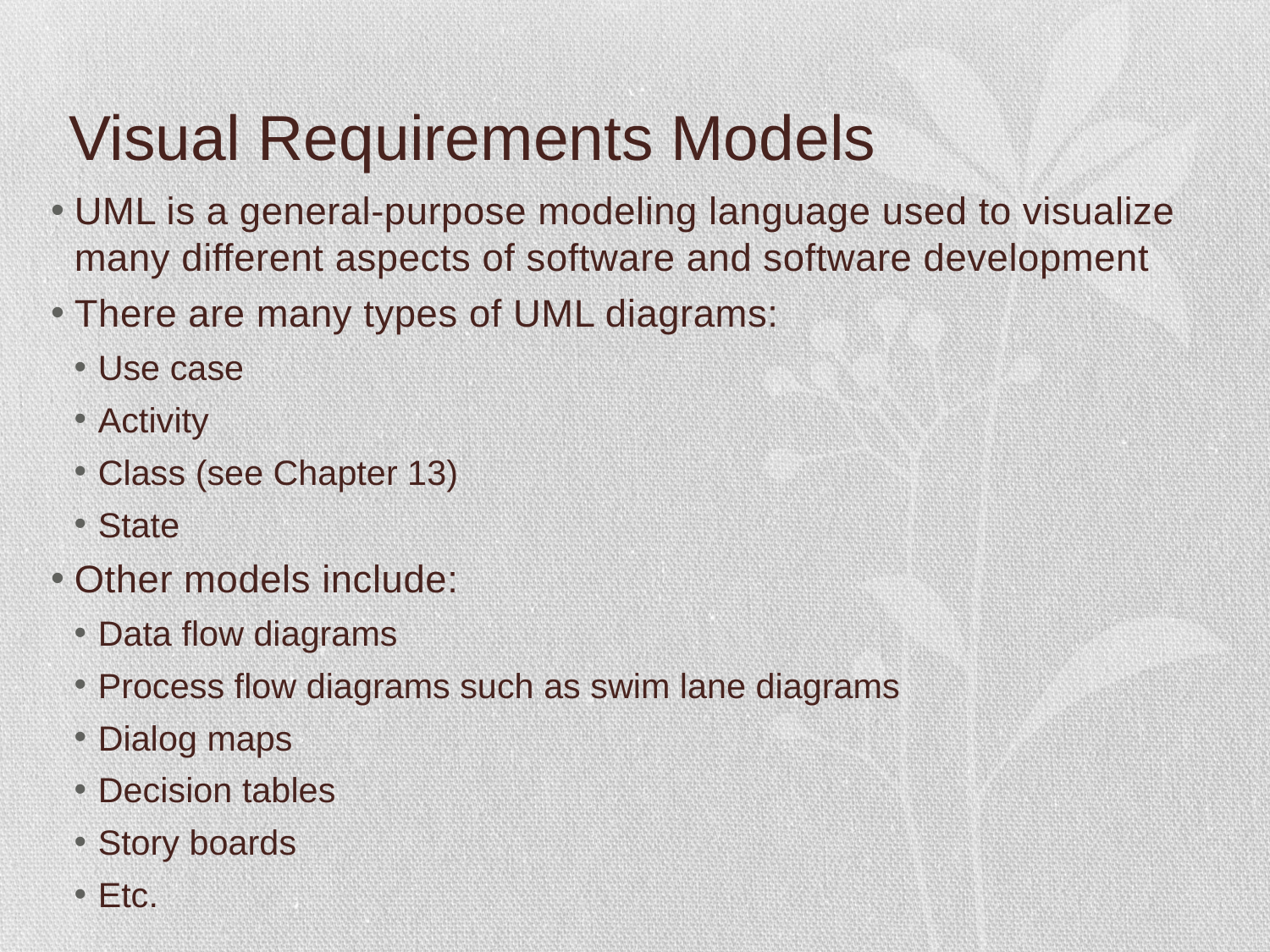

# Visual Requirements Models
UML is a general-purpose modeling language used to visualize many different aspects of software and software development
There are many types of UML diagrams:
Use case
Activity
Class (see Chapter 13)
State
Other models include:
Data flow diagrams
Process flow diagrams such as swim lane diagrams
Dialog maps
Decision tables
Story boards
Etc.